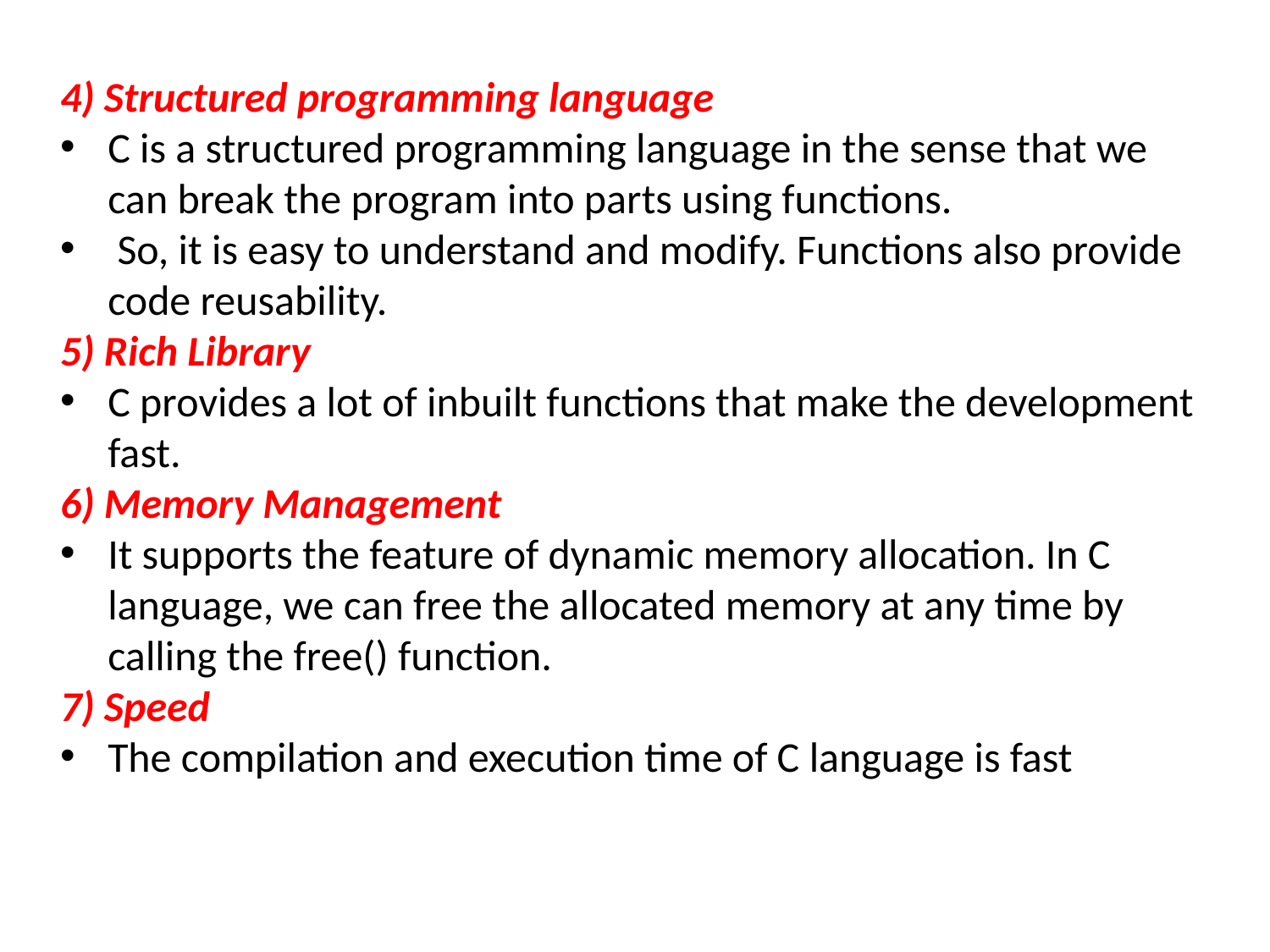

4) Structured programming language
C is a structured programming language in the sense that we can break the program into parts using functions.
 So, it is easy to understand and modify. Functions also provide code reusability.
5) Rich Library
C provides a lot of inbuilt functions that make the development fast.
6) Memory Management
It supports the feature of dynamic memory allocation. In C language, we can free the allocated memory at any time by calling the free() function.
7) Speed
The compilation and execution time of C language is fast